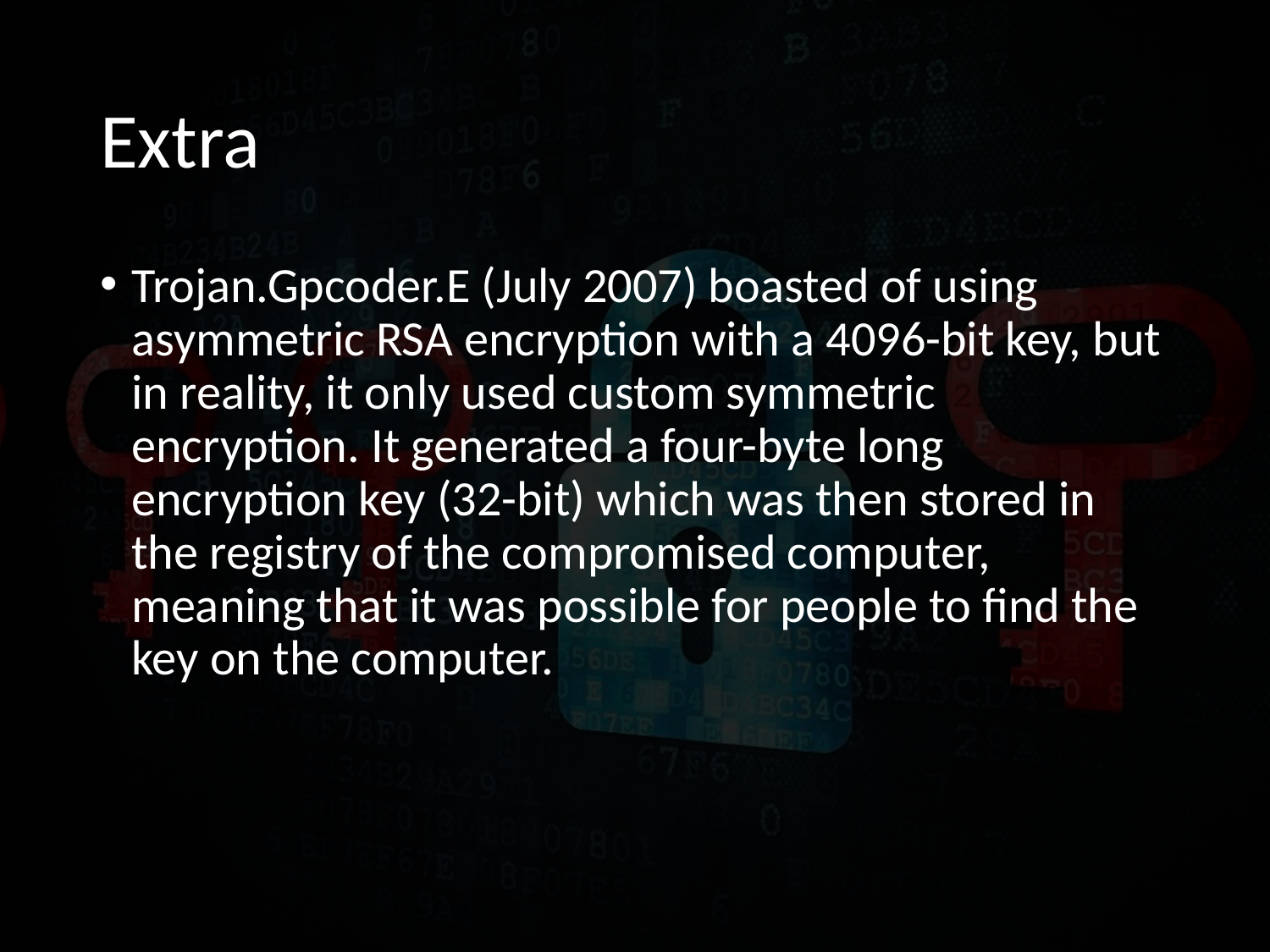

# Extra
Trojan.Gpcoder.E (July 2007) boasted of using asymmetric RSA encryption with a 4096-bit key, but in reality, it only used custom symmetric encryption. It generated a four-byte long encryption key (32-bit) which was then stored in the registry of the compromised computer, meaning that it was possible for people to find the key on the computer.